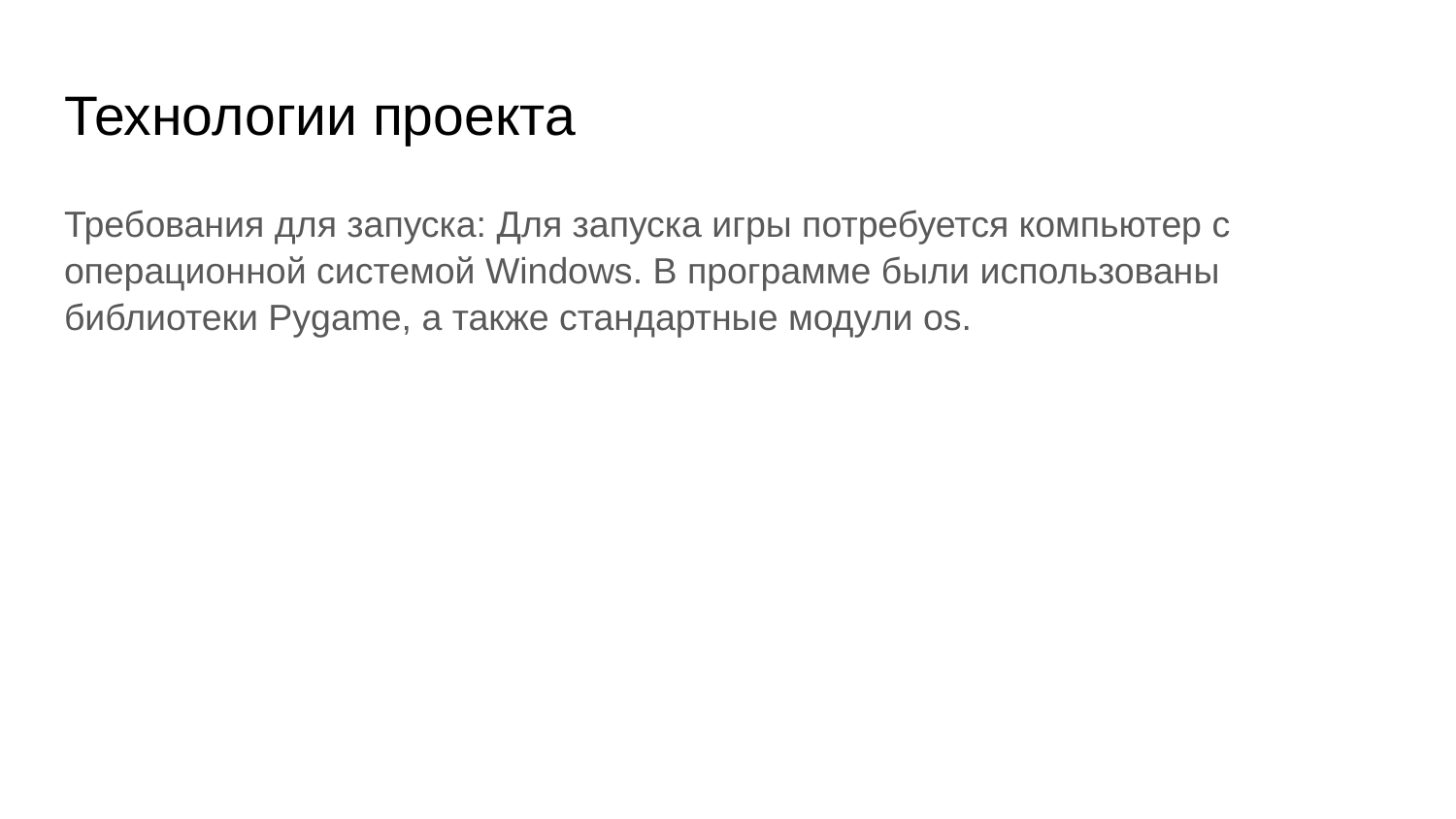

# Технологии проекта
Требования для запуска: Для запуска игры потребуется компьютер с операционной системой Windows. В программе были использованы библиотеки Pygame, а также стандартные модули os.